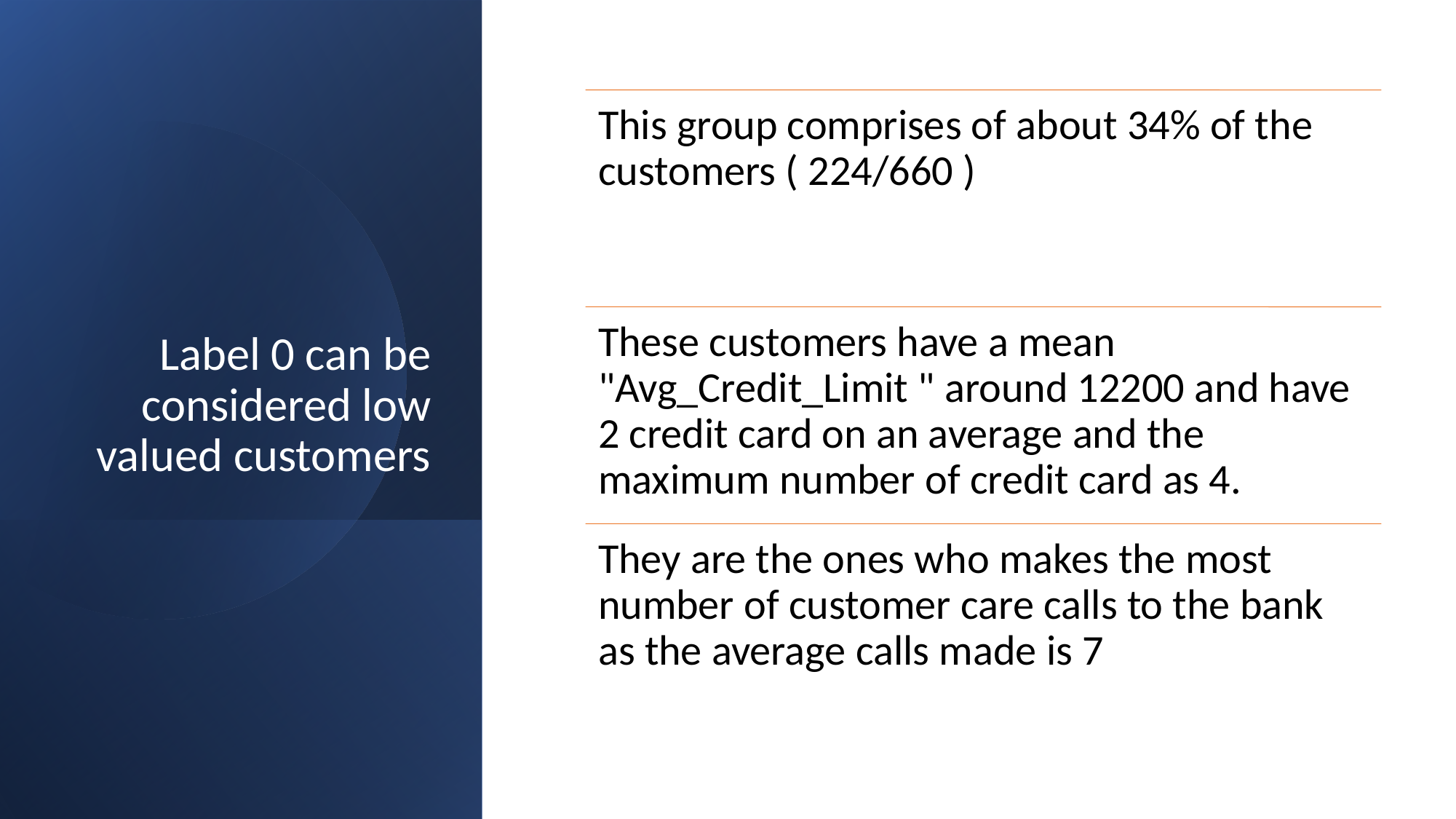

This group comprises of about 34% of the customers ( 224/660 )
These customers have a mean "Avg_Credit_Limit " around 12200 and have 2 credit card on an average and the maximum number of credit card as 4.
They are the ones who makes the most number of customer care calls to the bank as the average calls made is 7

# Label 0 can be considered low valued customers